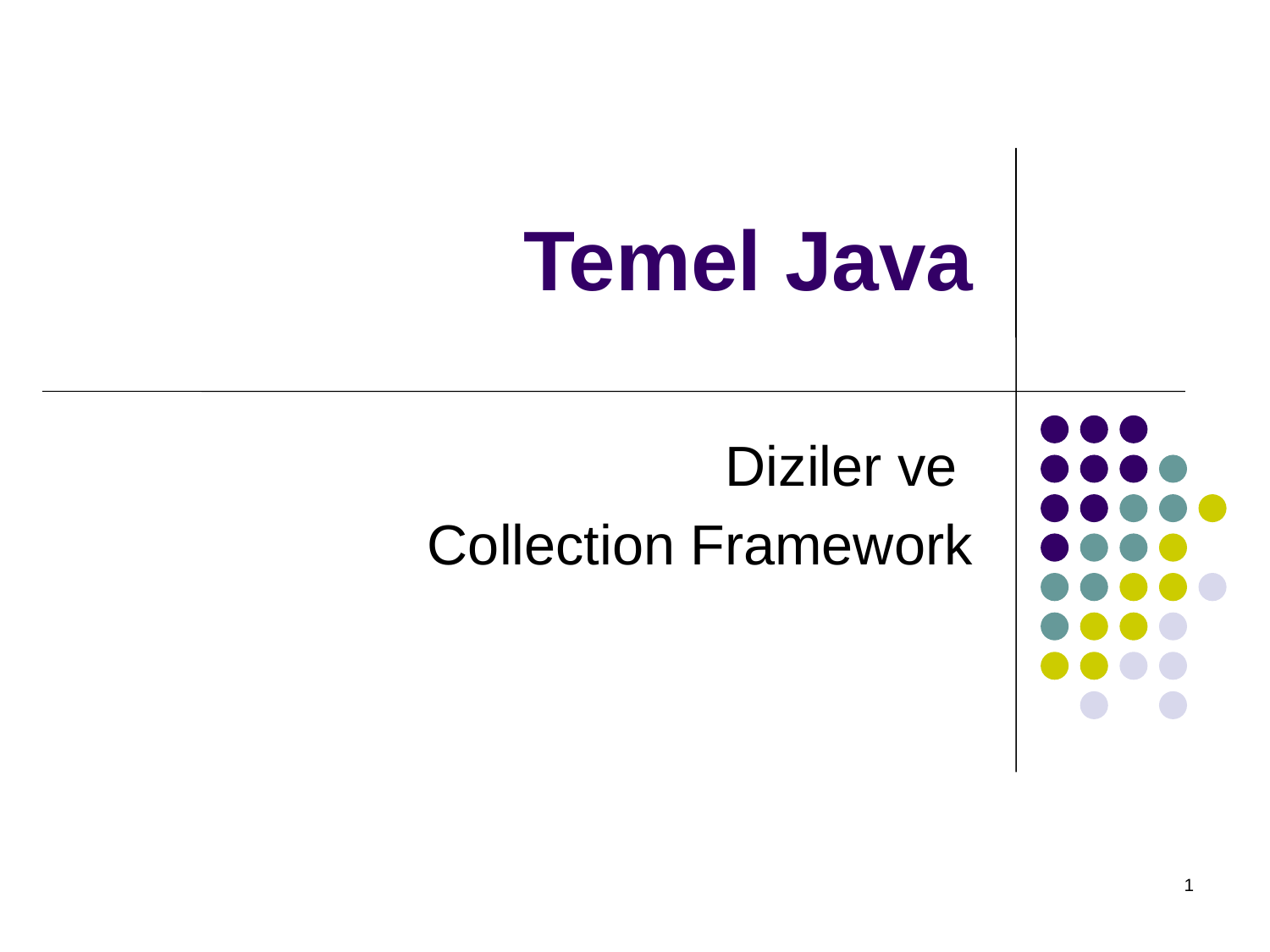

# Temel Java
Diziler ve
Collection Framework

1